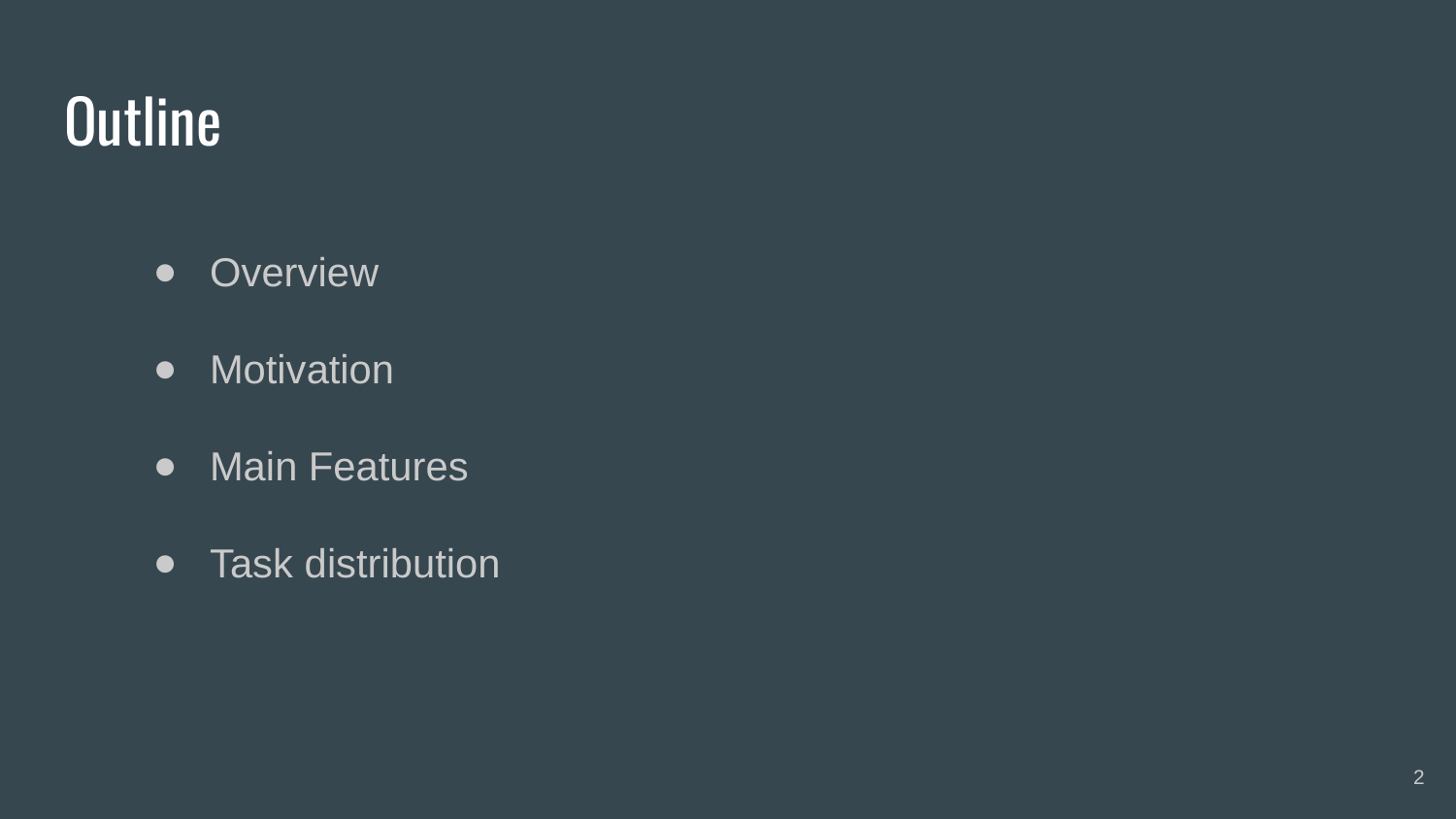

# Outline
Overview
Motivation
Main Features
Task distribution
2